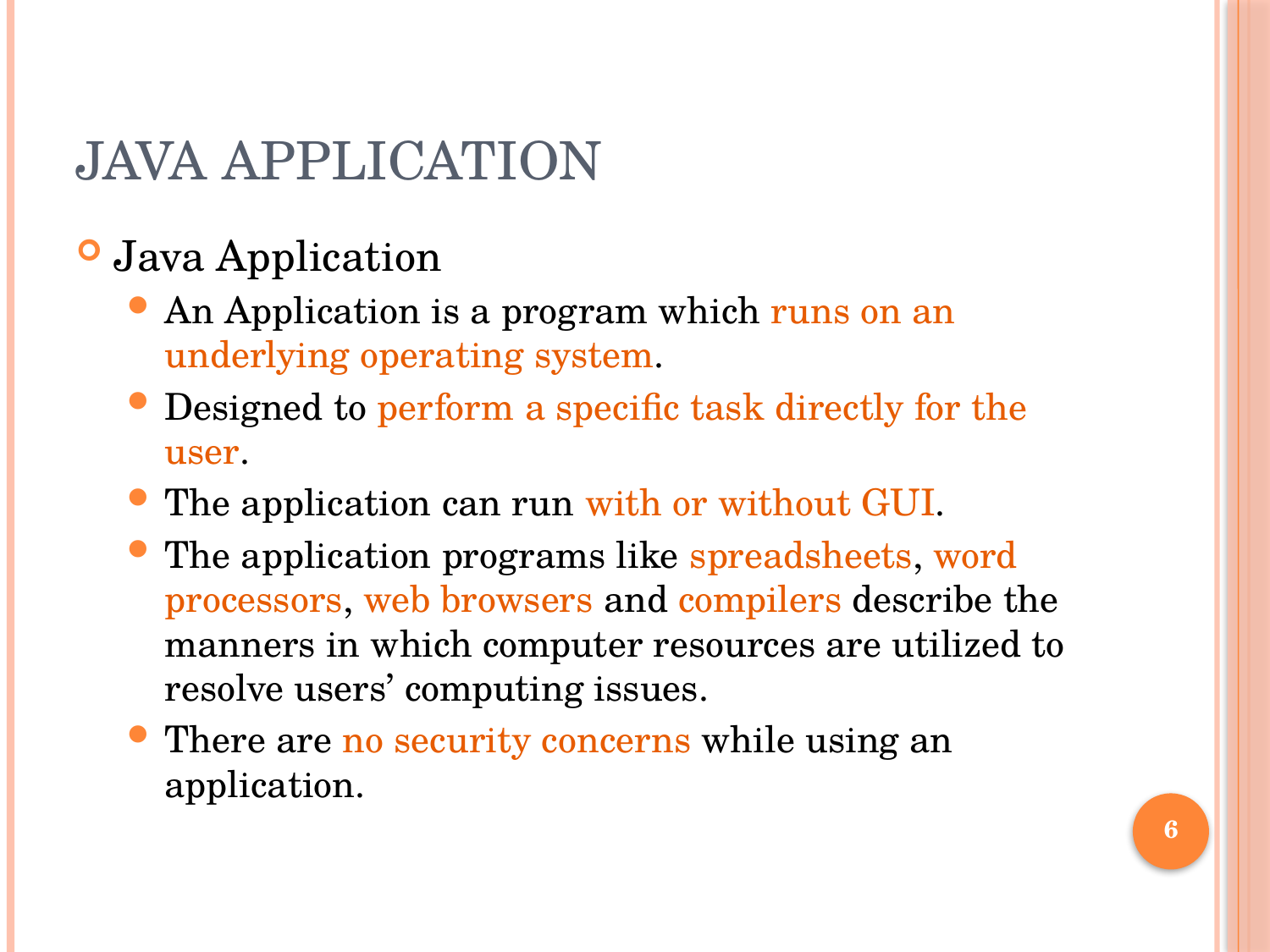

# Java application
Java Application
An Application is a program which runs on an underlying operating system.
Designed to perform a specific task directly for the user.
The application can run with or without GUI.
The application programs like spreadsheets, word processors, web browsers and compilers describe the manners in which computer resources are utilized to resolve users’ computing issues.
There are no security concerns while using an application.
6